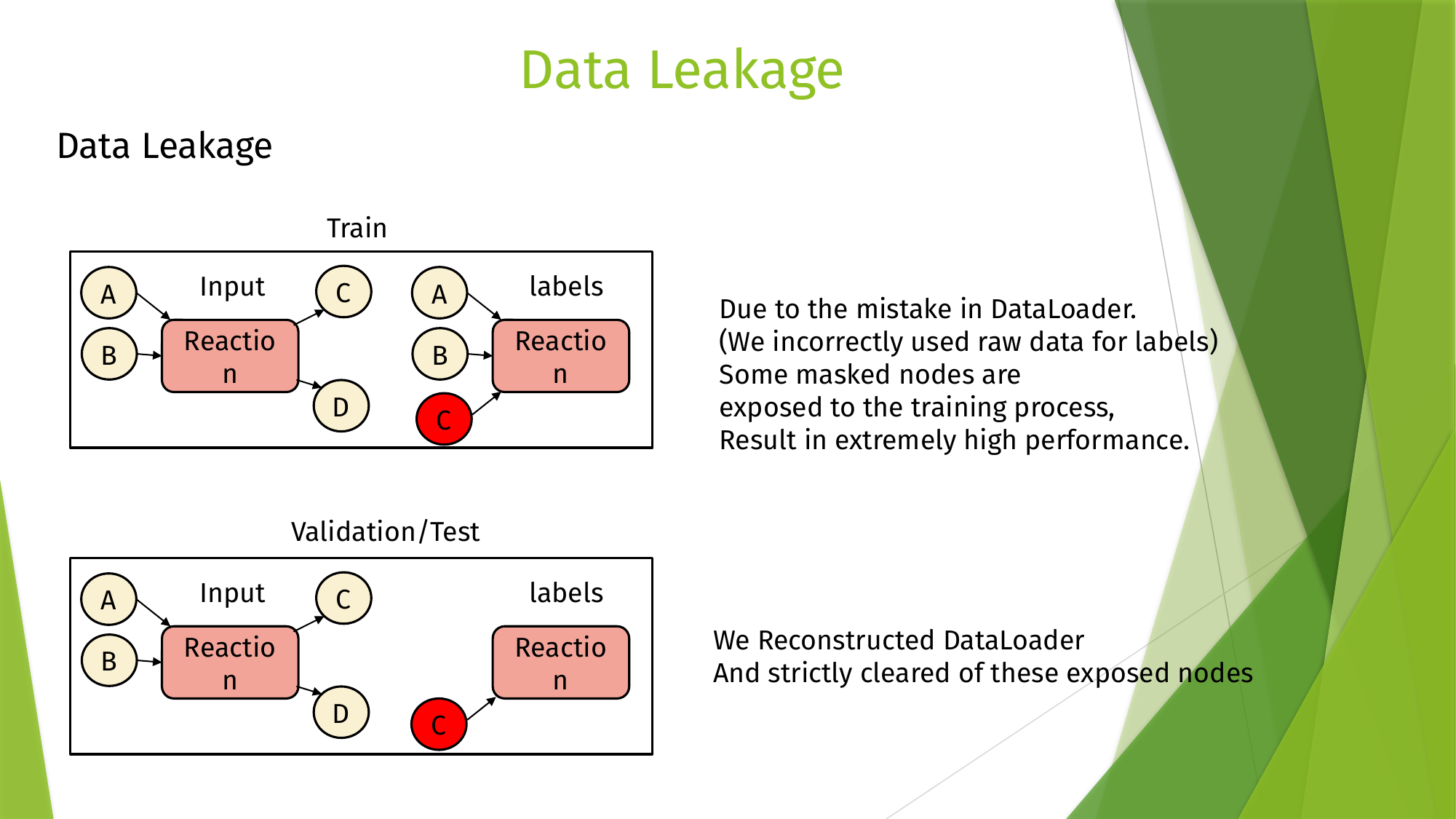

Data Leakage
Data Leakage
Train

Input
labels
C
A
A
Due to the mistake in DataLoader.
(We incorrectly used raw data for labels)
Some masked nodes are
exposed to the training process,
Result in extremely high performance.
Reaction
Reaction
B
B
D
C
Validation/Test

Input
labels
C
A
We Reconstructed DataLoader
And strictly cleared of these exposed nodes
Reaction
Reaction
B
D
C